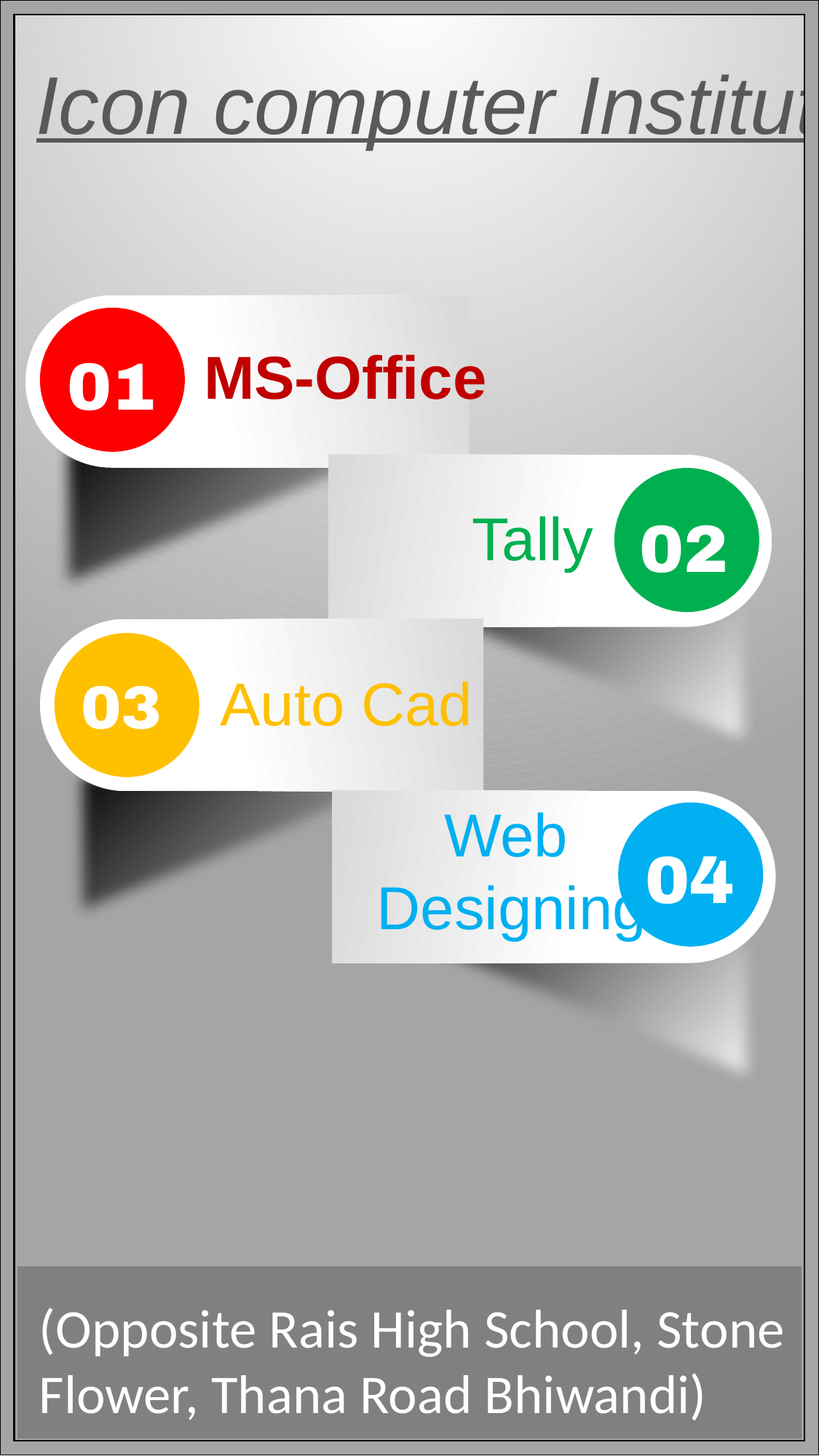

Icon computer Institute

01
MS-Office

02
Tally

03
Auto Cad

04
    Web Designing

(Opposite Rais High School, Stone Flower, Thana Road Bhiwandi)